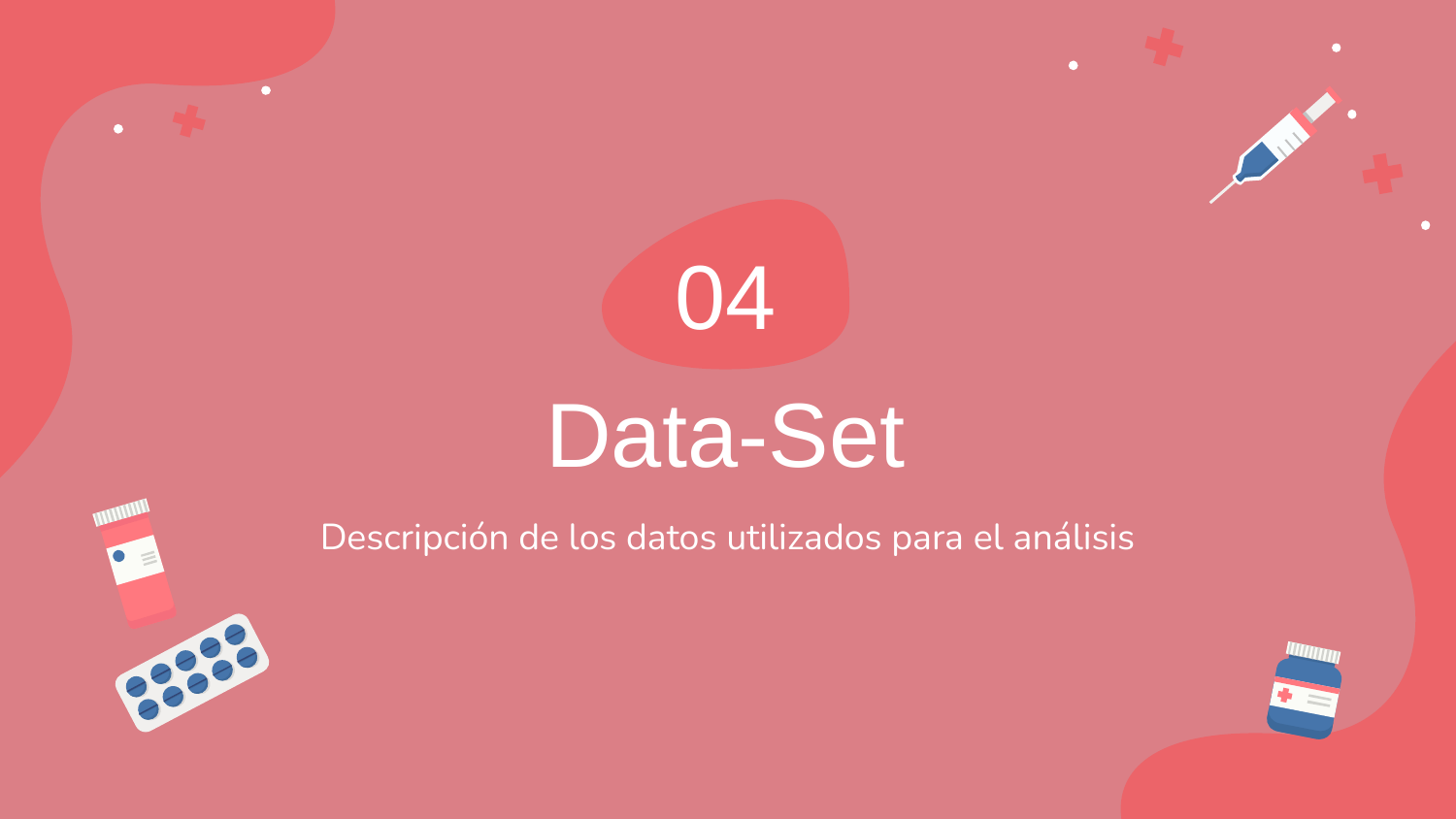

04
# Data-Set
Descripción de los datos utilizados para el análisis